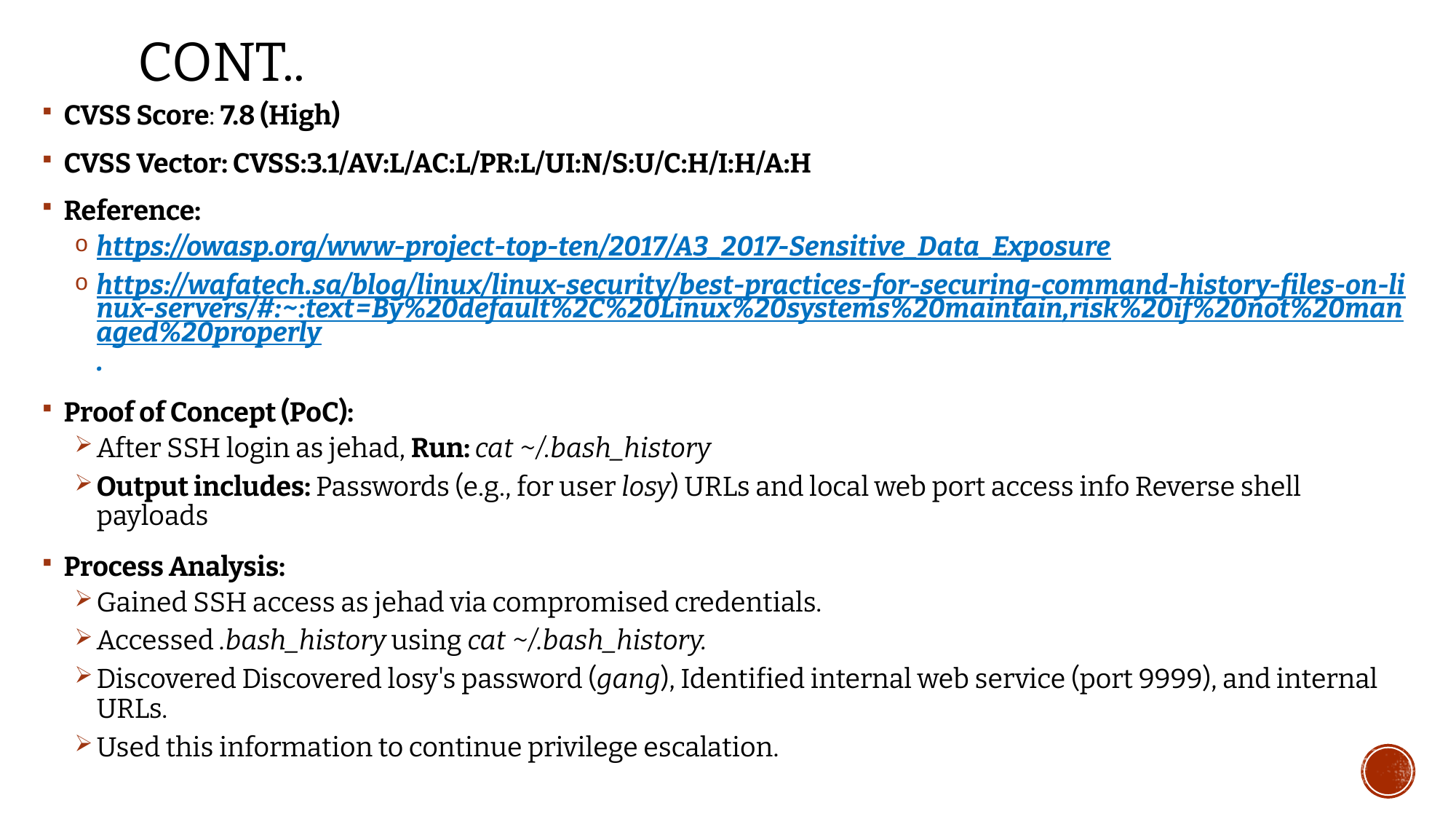

# Cont..
CVSS Score: 7.8 (High)
CVSS Vector: CVSS:3.1/AV:L/AC:L/PR:L/UI:N/S:U/C:H/I:H/A:H
Reference:
https://owasp.org/www-project-top-ten/2017/A3_2017-Sensitive_Data_Exposure
https://wafatech.sa/blog/linux/linux-security/best-practices-for-securing-command-history-files-on-linux-servers/#:~:text=By%20default%2C%20Linux%20systems%20maintain,risk%20if%20not%20managed%20properly.
Proof of Concept (PoC):
After SSH login as jehad, Run: cat ~/.bash_history
Output includes: Passwords (e.g., for user losy) URLs and local web port access info Reverse shell payloads
Process Analysis:
Gained SSH access as jehad via compromised credentials.
Accessed .bash_history using cat ~/.bash_history.
Discovered Discovered losy's password (gang), Identified internal web service (port 9999), and internal URLs.
Used this information to continue privilege escalation.